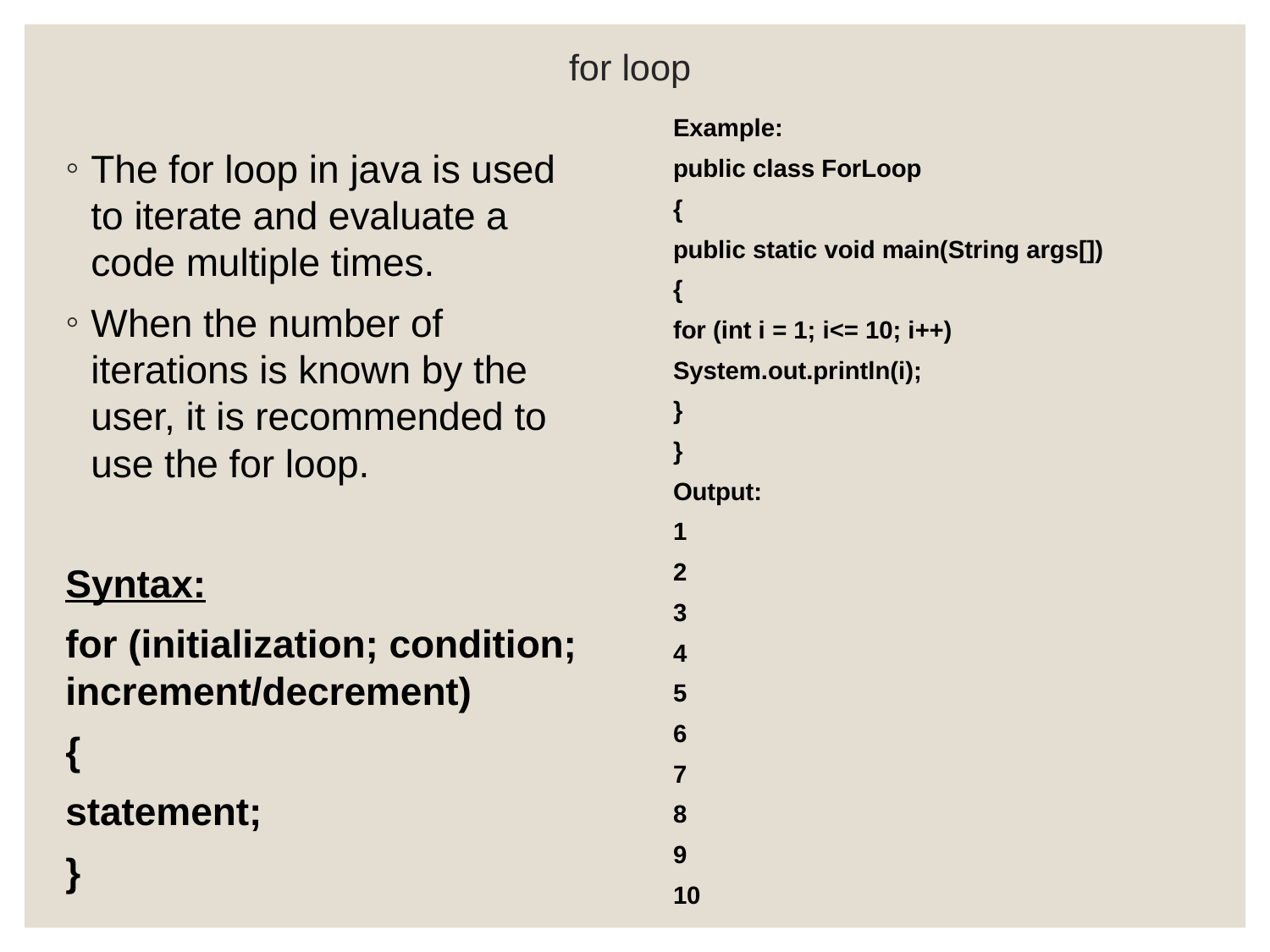

# for loop
Example:
public class ForLoop
{
public static void main(String args[])
{
for (int i = 1; i<= 10; i++)
System.out.println(i);
}
}
Output:
1
2
3
4
5
6
7
8
9
10

The for loop in java is used to iterate and evaluate a code multiple times.
When the number of iterations is known by the user, it is recommended to use the for loop.

Syntax:
for (initialization; condition; increment/decrement)
{
statement;
}